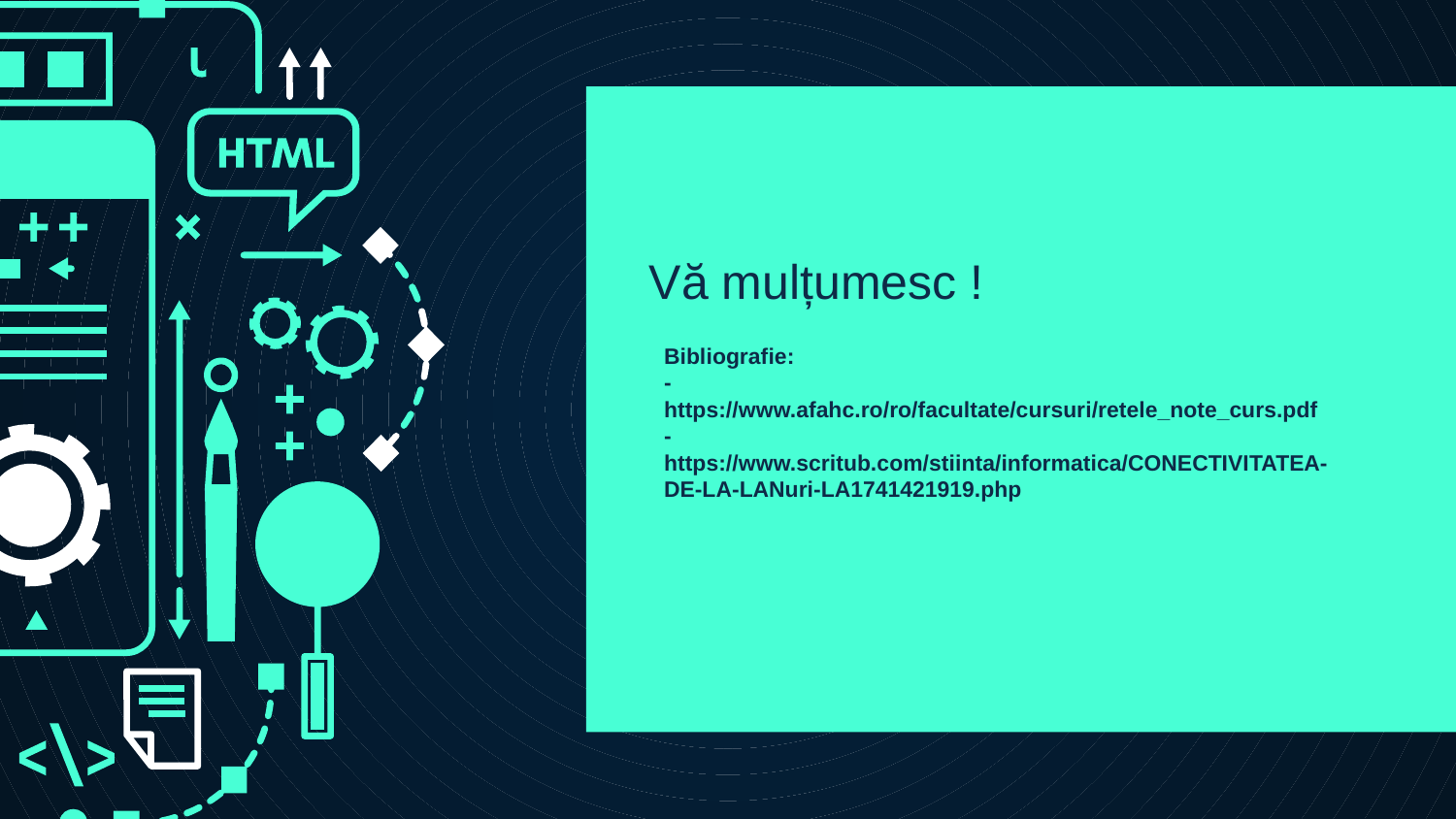

# Vă mulțumesc !
Bibliografie:
-  https://www.afahc.ro/ro/facultate/cursuri/retele_note_curs.pdf
-  https://www.scritub.com/stiinta/informatica/CONECTIVITATEA-DE-LA-LANuri-LA1741421919.php